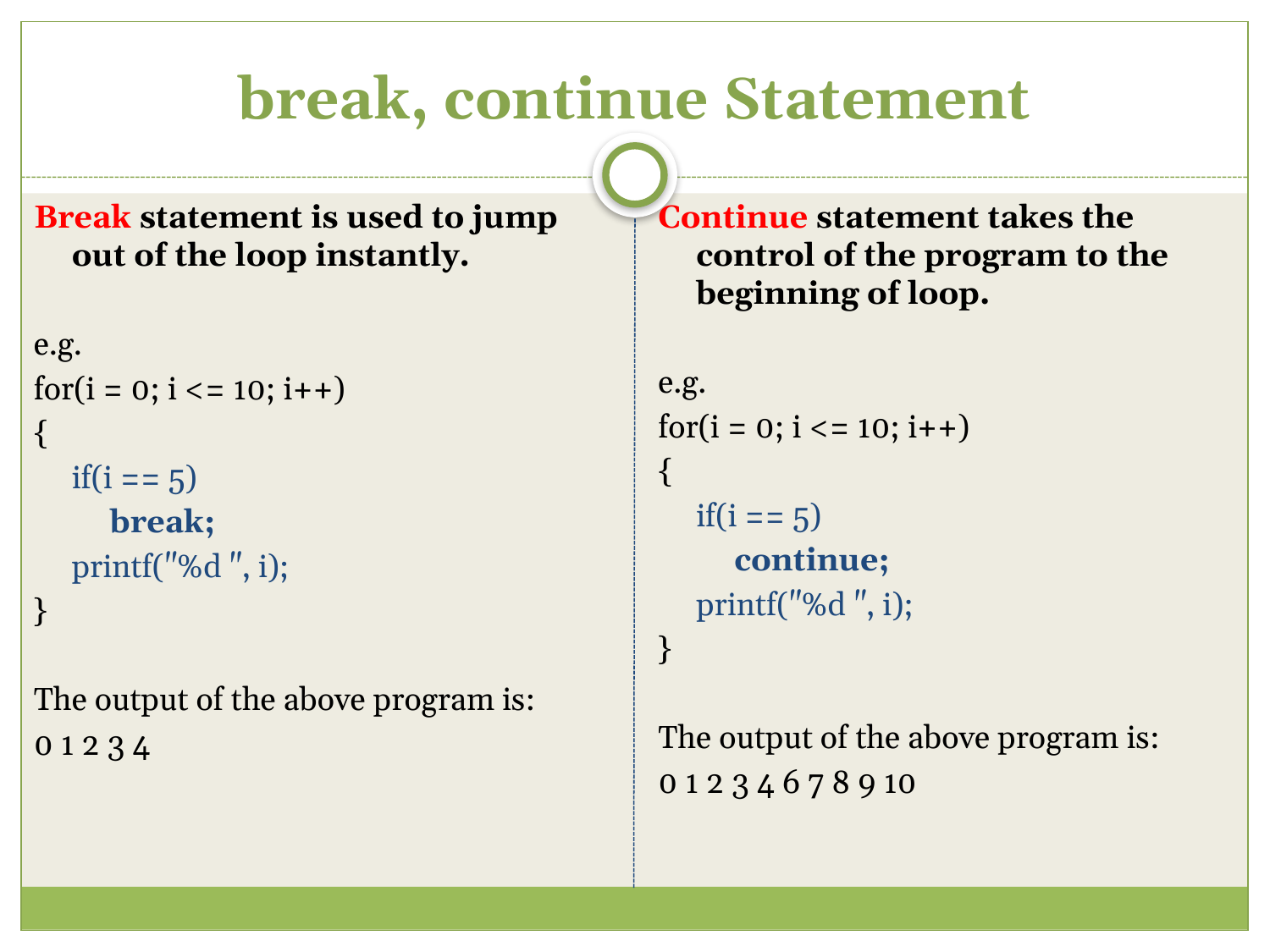

# break, continue Statement
Break statement is used to jump out of the loop instantly.

e.g.
for(i = 0; i <= 10; i++)
{
if(i == 5)
	break;
printf("%d ", i);
}

The output of the above program is:
0 1 2 3 4
Continue statement takes the control of the program to the beginning of loop.

e.g.
for(i = 0; i <= 10; i++)
{
if(i == 5)
	continue;
printf("%d ", i);
}

The output of the above program is:
0 1 2 3 4 6 7 8 9 10